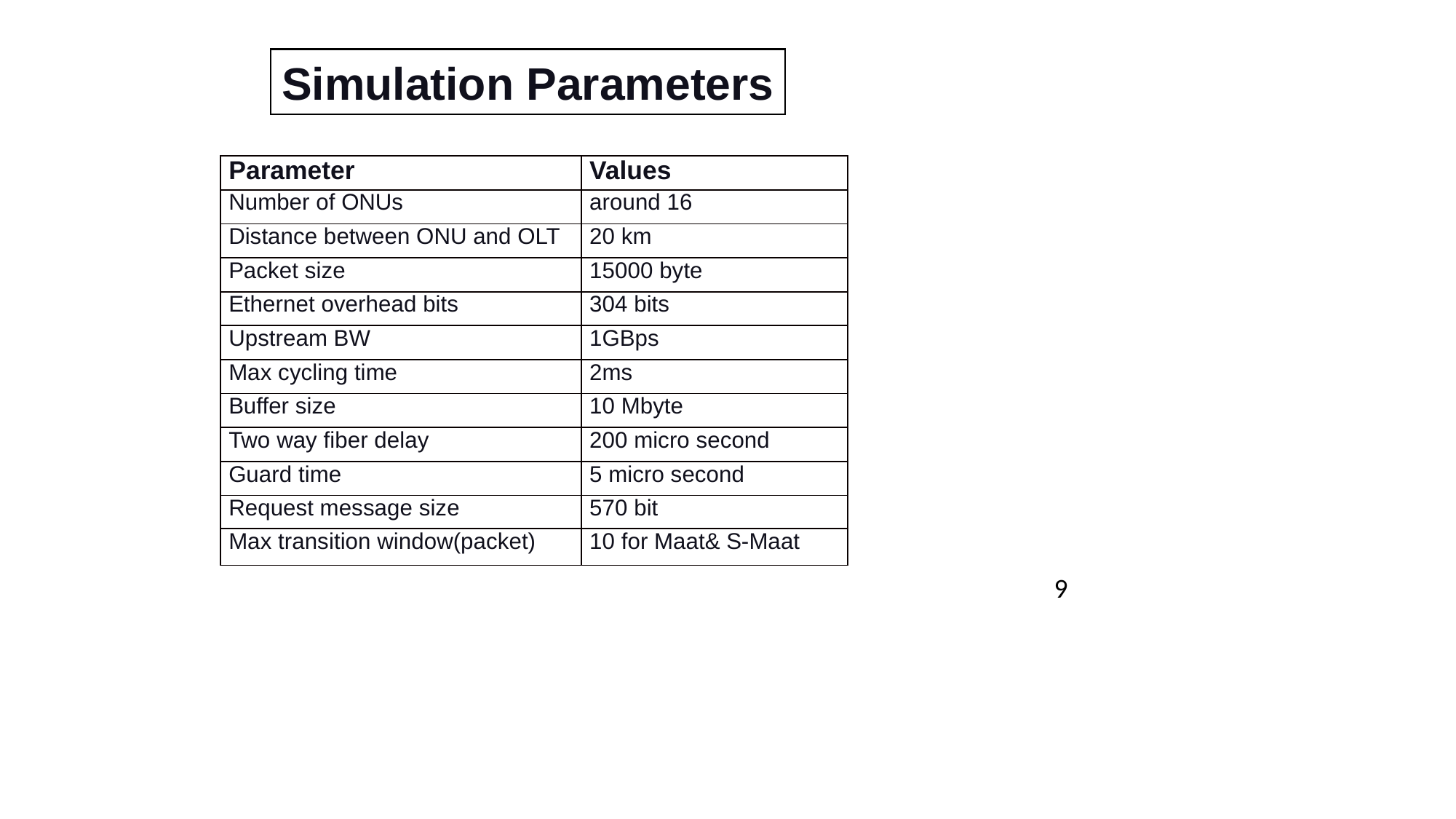

Simulation Parameters
| Parameter | Values |
| --- | --- |
| Number of ONUs | around 16 |
| Distance between ONU and OLT | 20 km |
| Packet size | 15000 byte |
| Ethernet overhead bits | 304 bits |
| Upstream BW | 1GBps |
| Max cycling time | 2ms |
| Buffer size | 10 Mbyte |
| Two way fiber delay | 200 micro second |
| Guard time | 5 micro second |
| Request message size | 570 bit |
| Max transition window(packet) | 10 for Maat& S-Maat |
9